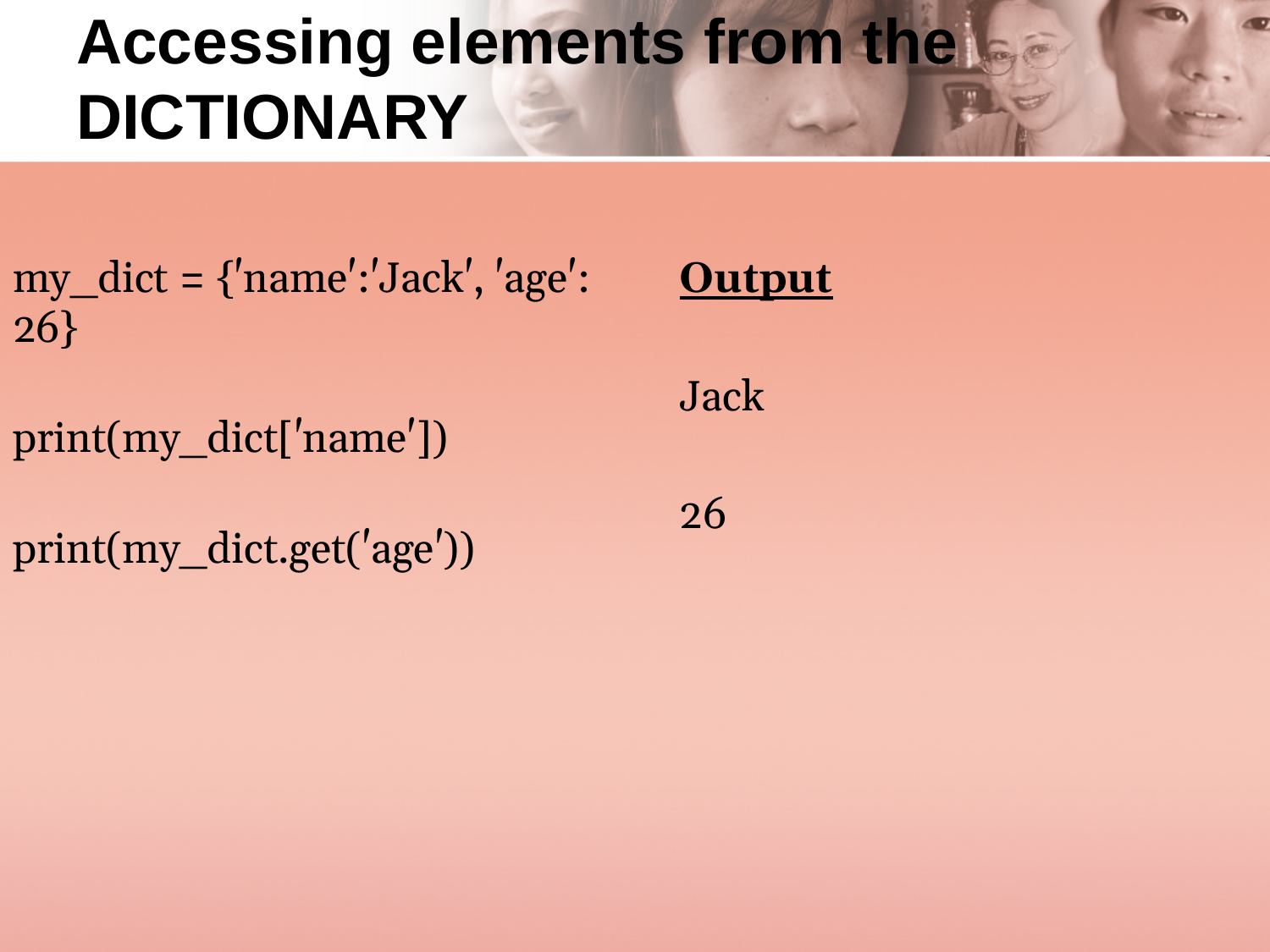

# Accessing elements from the DICTIONARY
my_dict = {'name':'Jack', 'age': 26}
print(my_dict['name'])
print(my_dict.get('age'))

Output

Jack

26